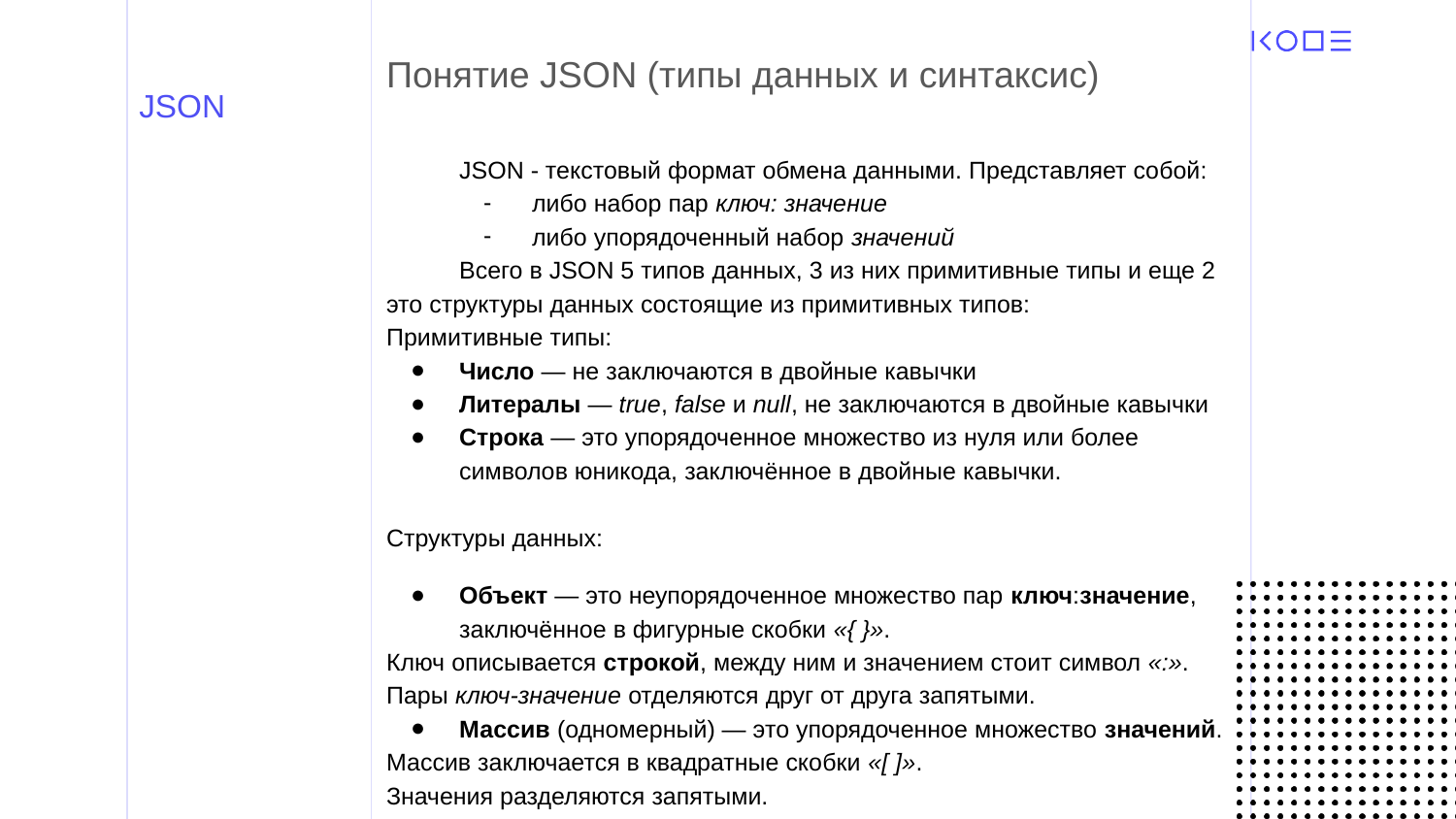

Понятие JSON (типы данных и синтаксис)
# JSON
JSON - текстовый формат обмена данными. Представляет собой:
либо набор пар ключ: значение
либо упорядоченный набор значений
Всего в JSON 5 типов данных, 3 из них примитивные типы и еще 2 это структуры данных состоящие из примитивных типов:
Примитивные типы:
Число — не заключаются в двойные кавычки
Литералы — true, false и null, не заключаются в двойные кавычки
Строка — это упорядоченное множество из нуля или более символов юникода, заключённое в двойные кавычки.

Структуры данных:
Объект — это неупорядоченное множество пар ключ:значение, заключённое в фигурные скобки «{ }».
Ключ описывается строкой, между ним и значением стоит символ «:».
Пары ключ-значение отделяются друг от друга запятыми.
Массив (одномерный) — это упорядоченное множество значений.
Массив заключается в квадратные скобки «[ ]».
Значения разделяются запятыми.